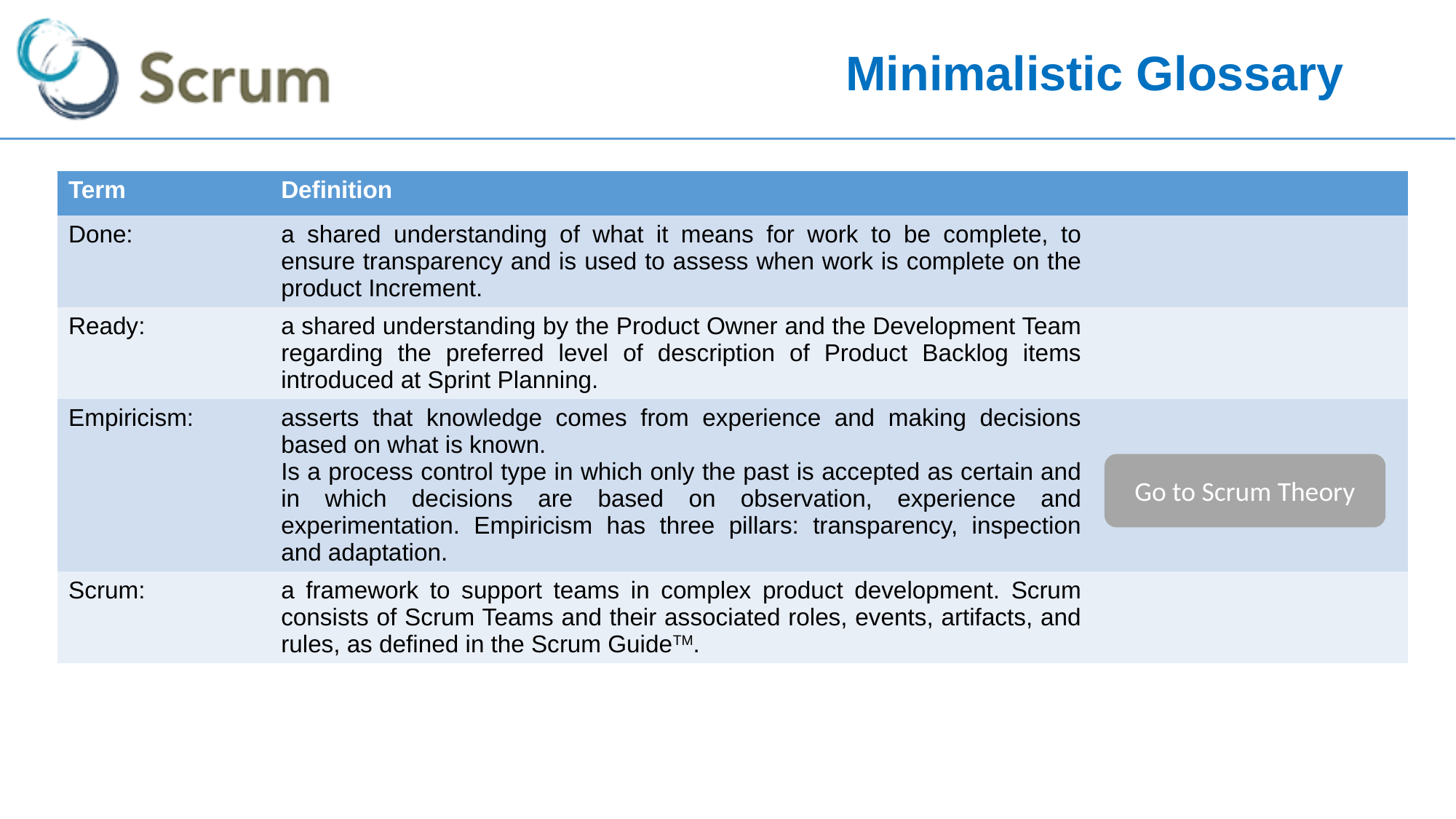

# Minimalistic Glossary
| Term | Definition |  |
| --- | --- | --- |
| Done: | a shared understanding of what it means for work to be complete, to ensure transparency and is used to assess when work is complete on the product Increment. |  |
| Ready: | a shared understanding by the Product Owner and the Development Team regarding the preferred level of description of Product Backlog items introduced at Sprint Planning. |  |
| Empiricism: | asserts that knowledge comes from experience and making decisions based on what is known. Is a process control type in which only the past is accepted as certain and in which decisions are based on observation, experience and experimentation. Empiricism has three pillars: transparency, inspection and adaptation. |  |
| Scrum: | a framework to support teams in complex product development. Scrum consists of Scrum Teams and their associated roles, events, artifacts, and rules, as defined in the Scrum GuideTM. |  |
Go to Scrum Theory